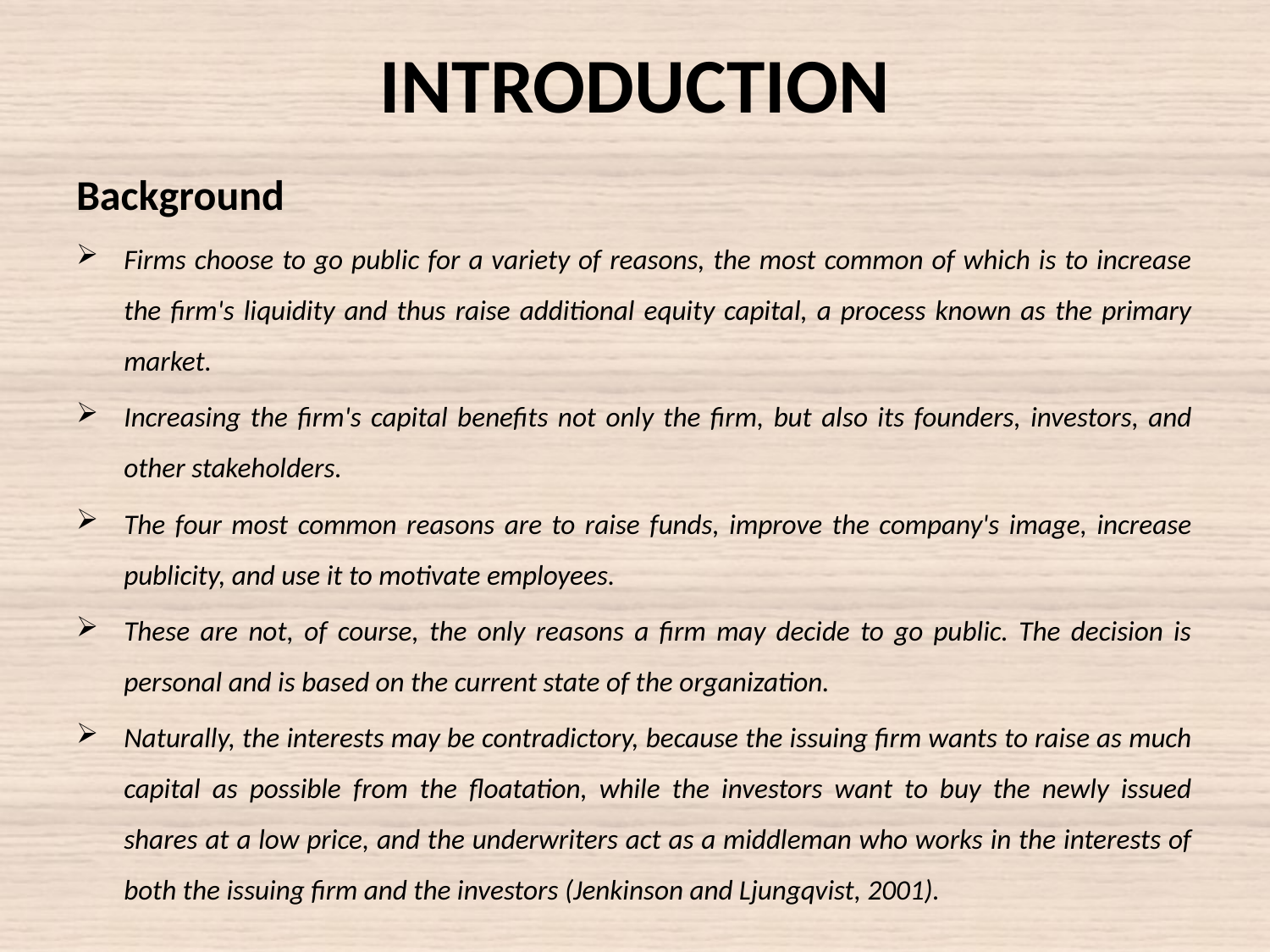

# INTRODUCTION
Background
Firms choose to go public for a variety of reasons, the most common of which is to increase the firm's liquidity and thus raise additional equity capital, a process known as the primary market.
Increasing the firm's capital benefits not only the firm, but also its founders, investors, and other stakeholders.
The four most common reasons are to raise funds, improve the company's image, increase publicity, and use it to motivate employees.
These are not, of course, the only reasons a firm may decide to go public. The decision is personal and is based on the current state of the organization.
Naturally, the interests may be contradictory, because the issuing firm wants to raise as much capital as possible from the floatation, while the investors want to buy the newly issued shares at a low price, and the underwriters act as a middleman who works in the interests of both the issuing firm and the investors (Jenkinson and Ljungqvist, 2001).